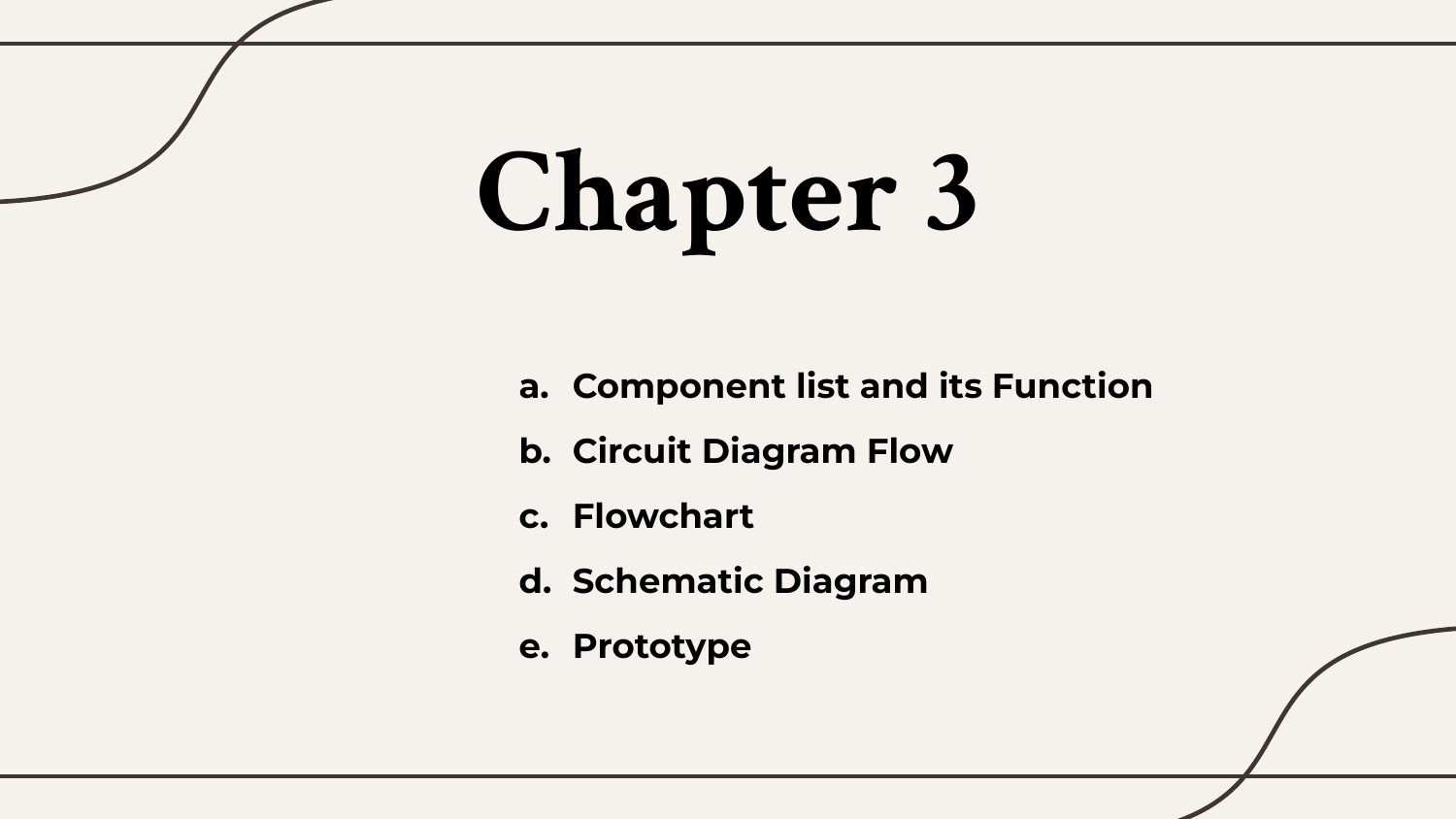

# Chapter 3

Component list and its Function
Circuit Diagram Flow
Flowchart
Schematic Diagram
Prototype